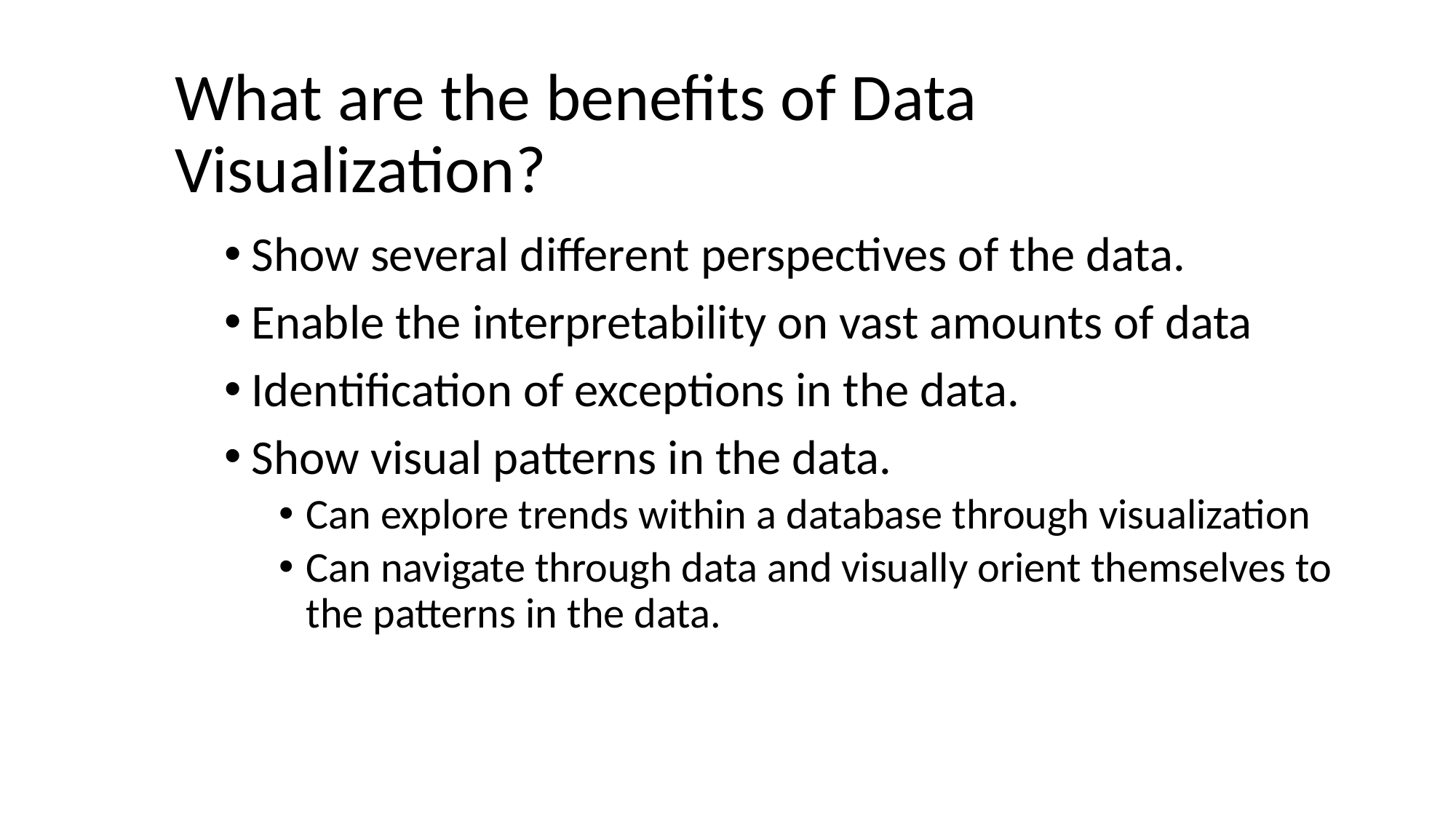

# What are the benefits of Data Visualization?
Show several different perspectives of the data.
Enable the interpretability on vast amounts of data
Identification of exceptions in the data.
Show visual patterns in the data.
Can explore trends within a database through visualization
Can navigate through data and visually orient themselves to the patterns in the data.